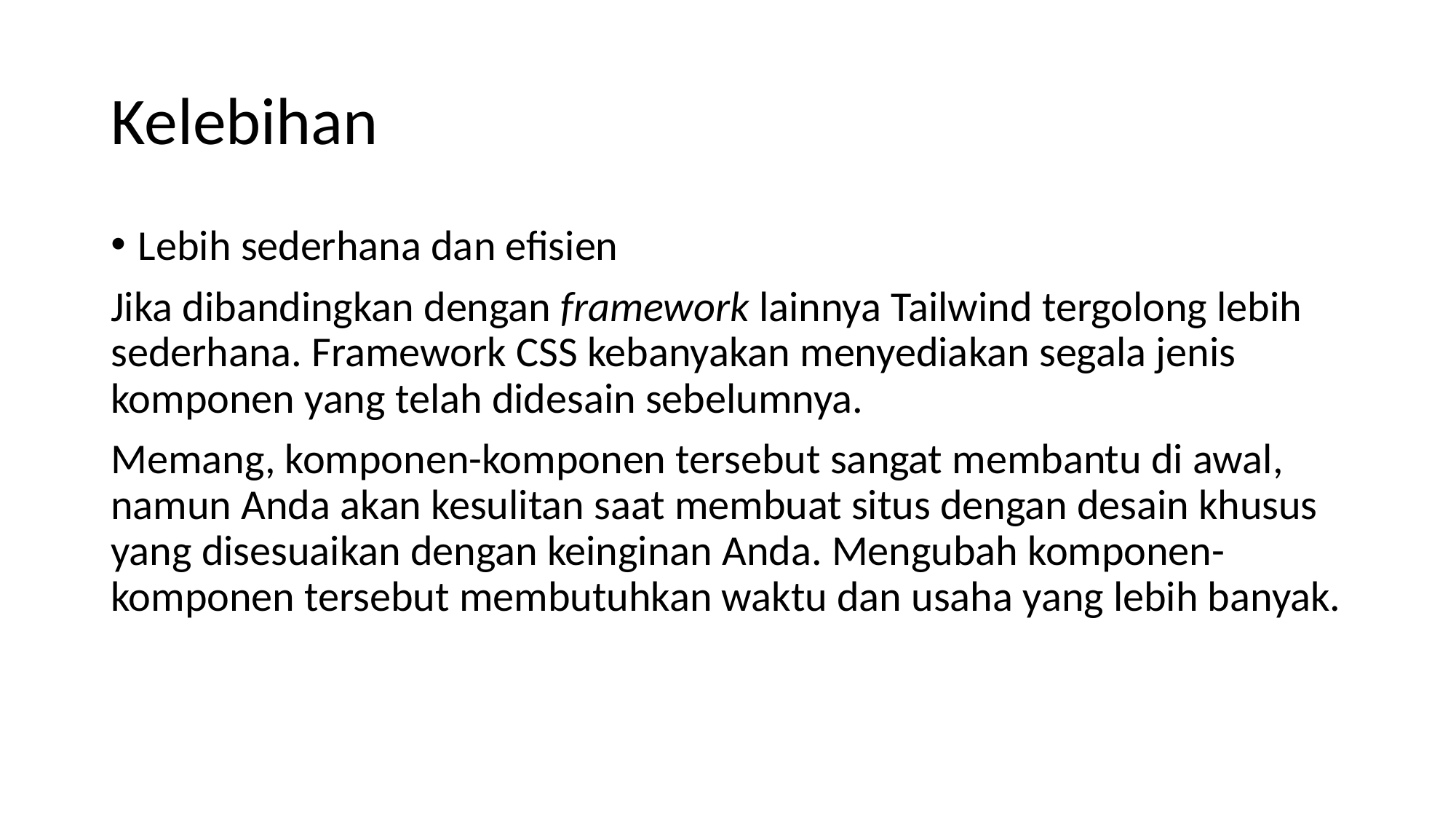

# Kelebihan
Lebih sederhana dan efisien
Jika dibandingkan dengan framework lainnya Tailwind tergolong lebih sederhana. Framework CSS kebanyakan menyediakan segala jenis komponen yang telah didesain sebelumnya.
Memang, komponen-komponen tersebut sangat membantu di awal, namun Anda akan kesulitan saat membuat situs dengan desain khusus yang disesuaikan dengan keinginan Anda. Mengubah komponen-komponen tersebut membutuhkan waktu dan usaha yang lebih banyak.